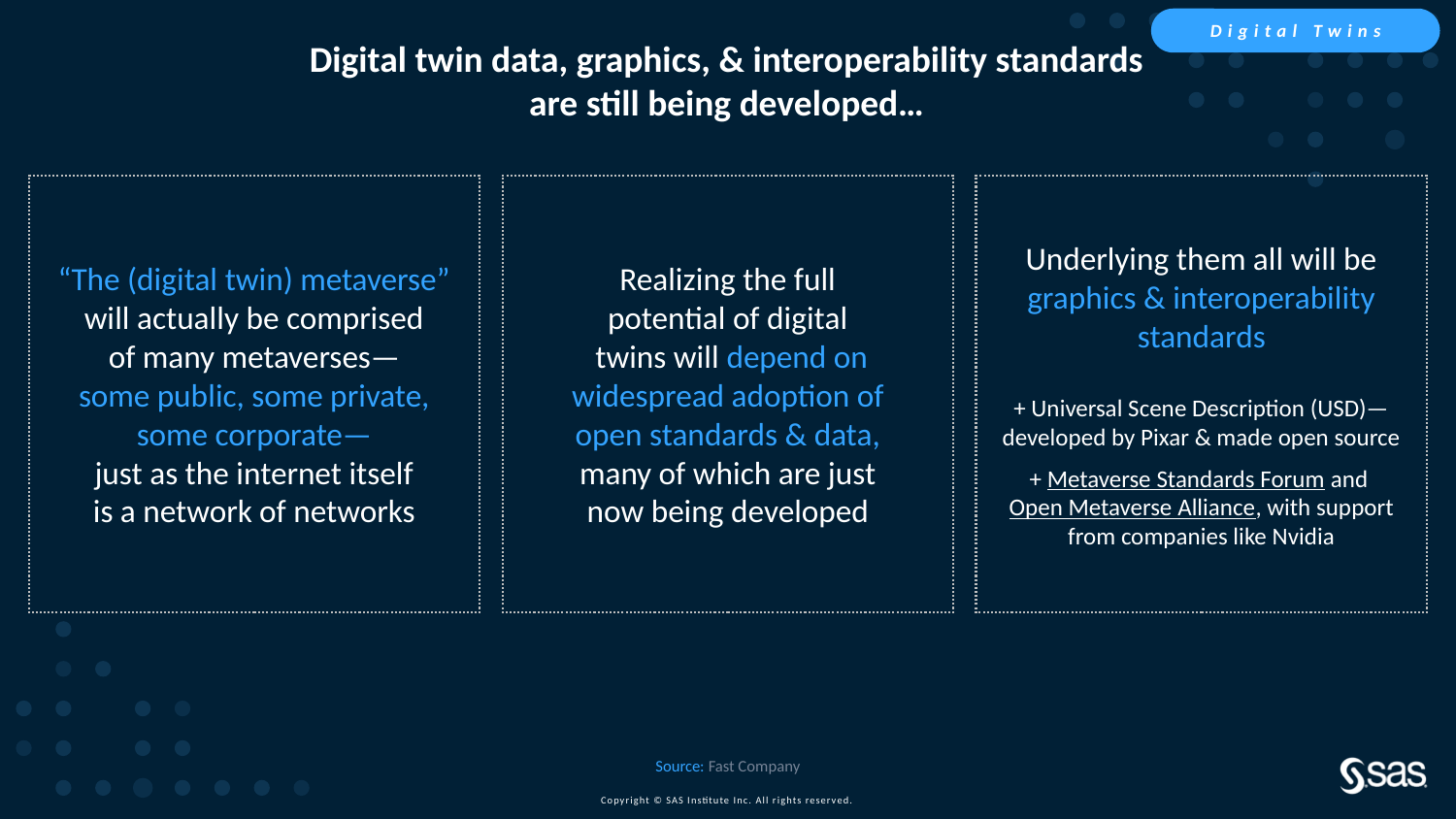

Digital Twins
Digital twin data, graphics, & interoperability standards
are still being developed…
“The (digital twin) metaverse” will actually be comprised
of many metaverses—
some public, some private, some corporate—
just as the internet itself
is a network of networks
Realizing the full
potential of digital
 twins will depend on
widespread adoption of
open standards & data,
many of which are just
now being developed
Underlying them all will be graphics & interoperability standards
+ Universal Scene Description (USD)—developed by Pixar & made open source
+ Metaverse Standards Forum and Open Metaverse Alliance, with support from companies like Nvidia
Source: Fast Company